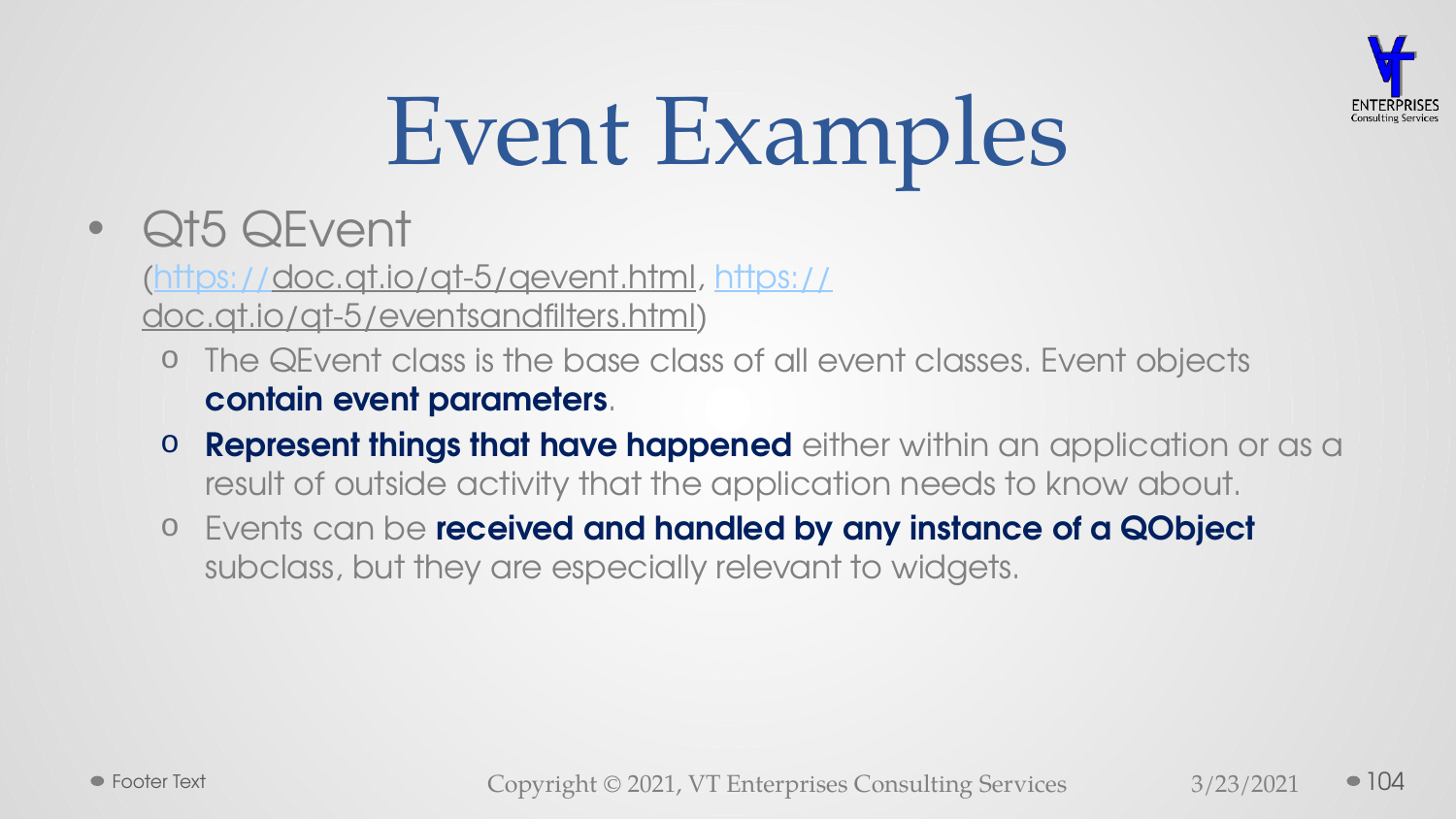

# Event Examples
Qt5 QEvent
(https://doc.qt.io/qt-5/qevent.html, https://doc.qt.io/qt-5/eventsandfilters.html)
The QEvent class is the base class of all event classes. Event objects contain event parameters.
Represent things that have happened either within an application or as a result of outside activity that the application needs to know about.
Events can be received and handled by any instance of a QObject subclass, but they are especially relevant to widgets.
Footer Text
104
3/23/2021